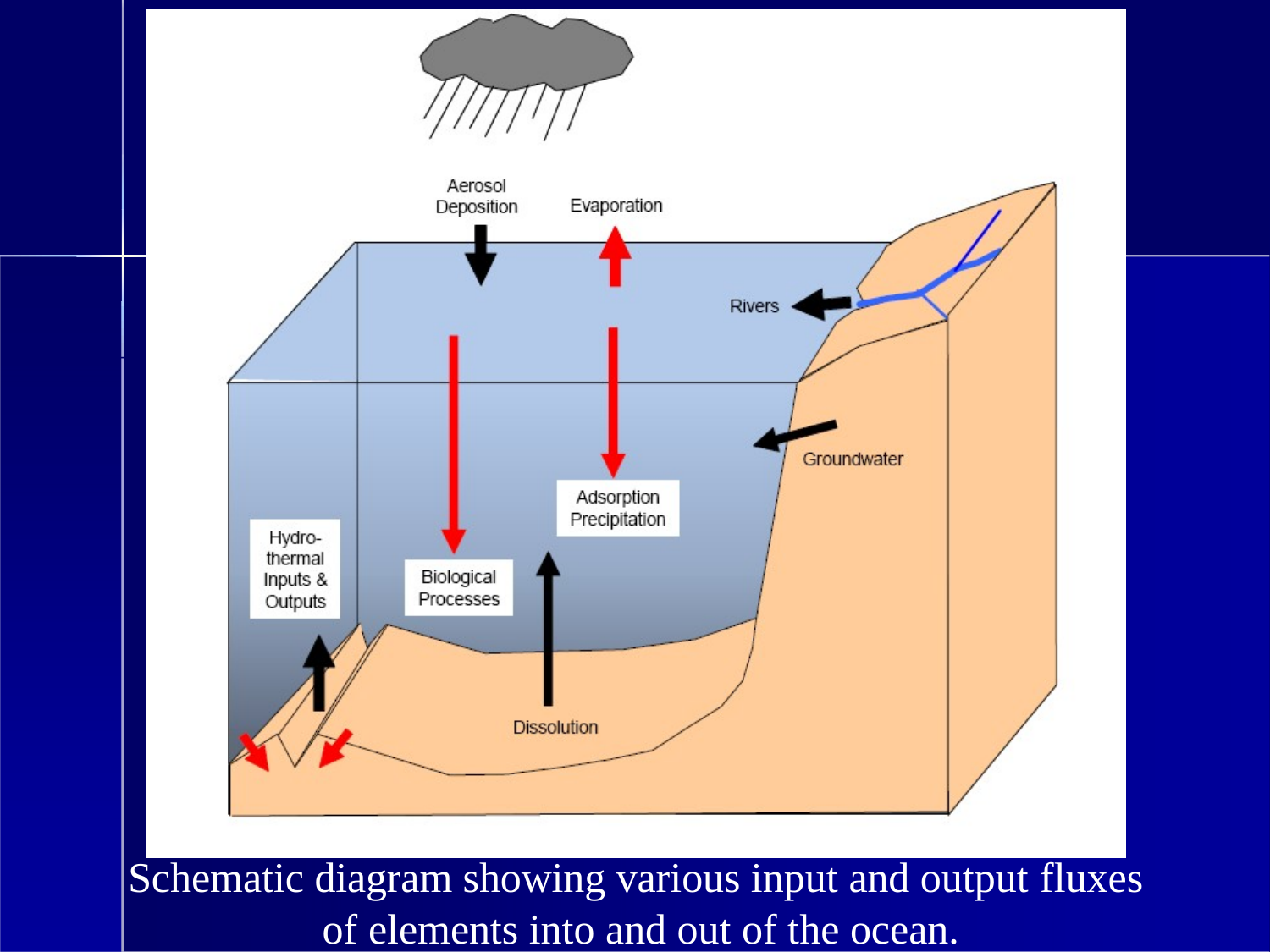

Schematic diagram showing various input and output fluxes
of elements into and out of the ocean.